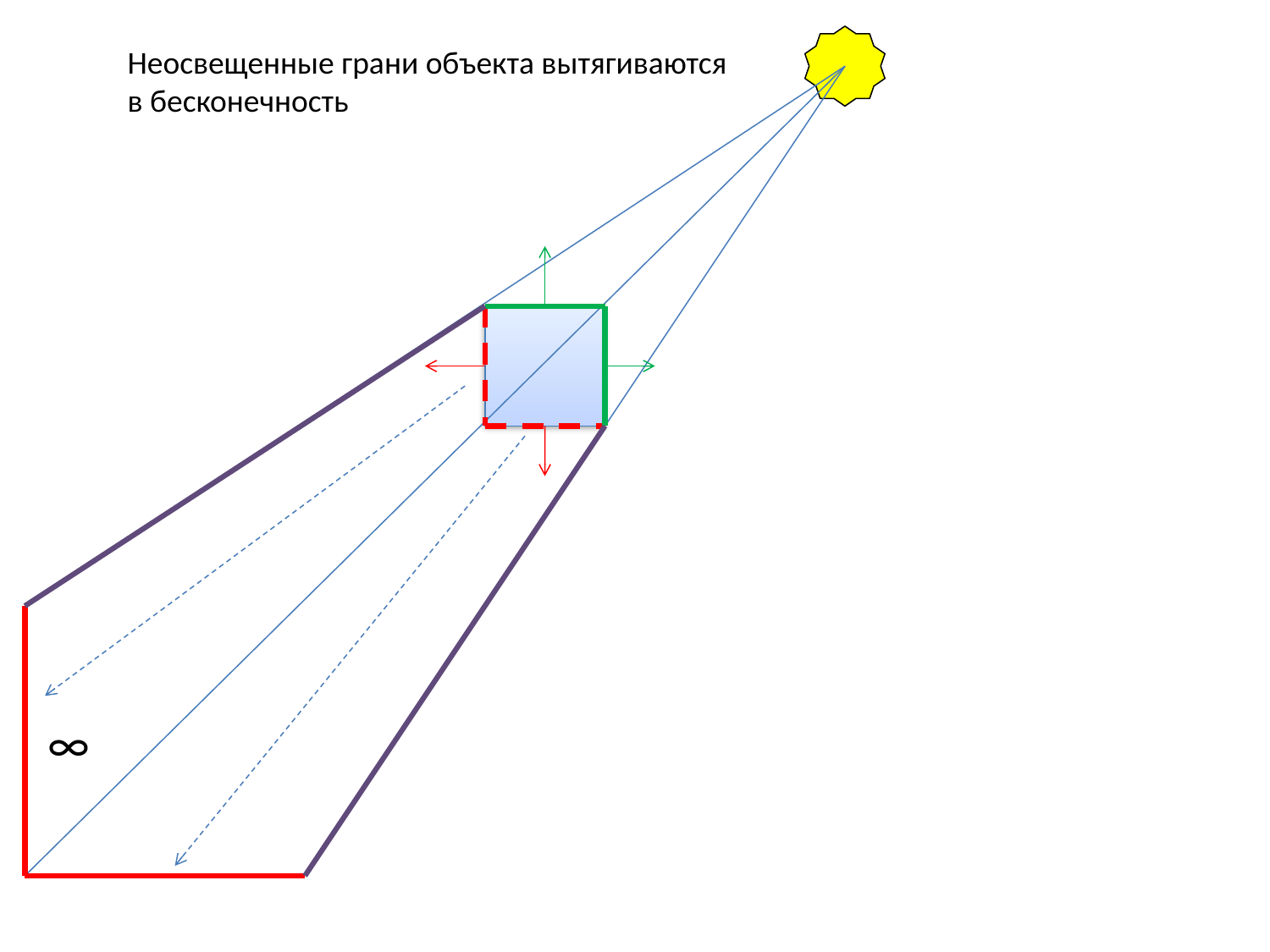

Неосвещенные грани объекта вытягиваются в бесконечность

∞